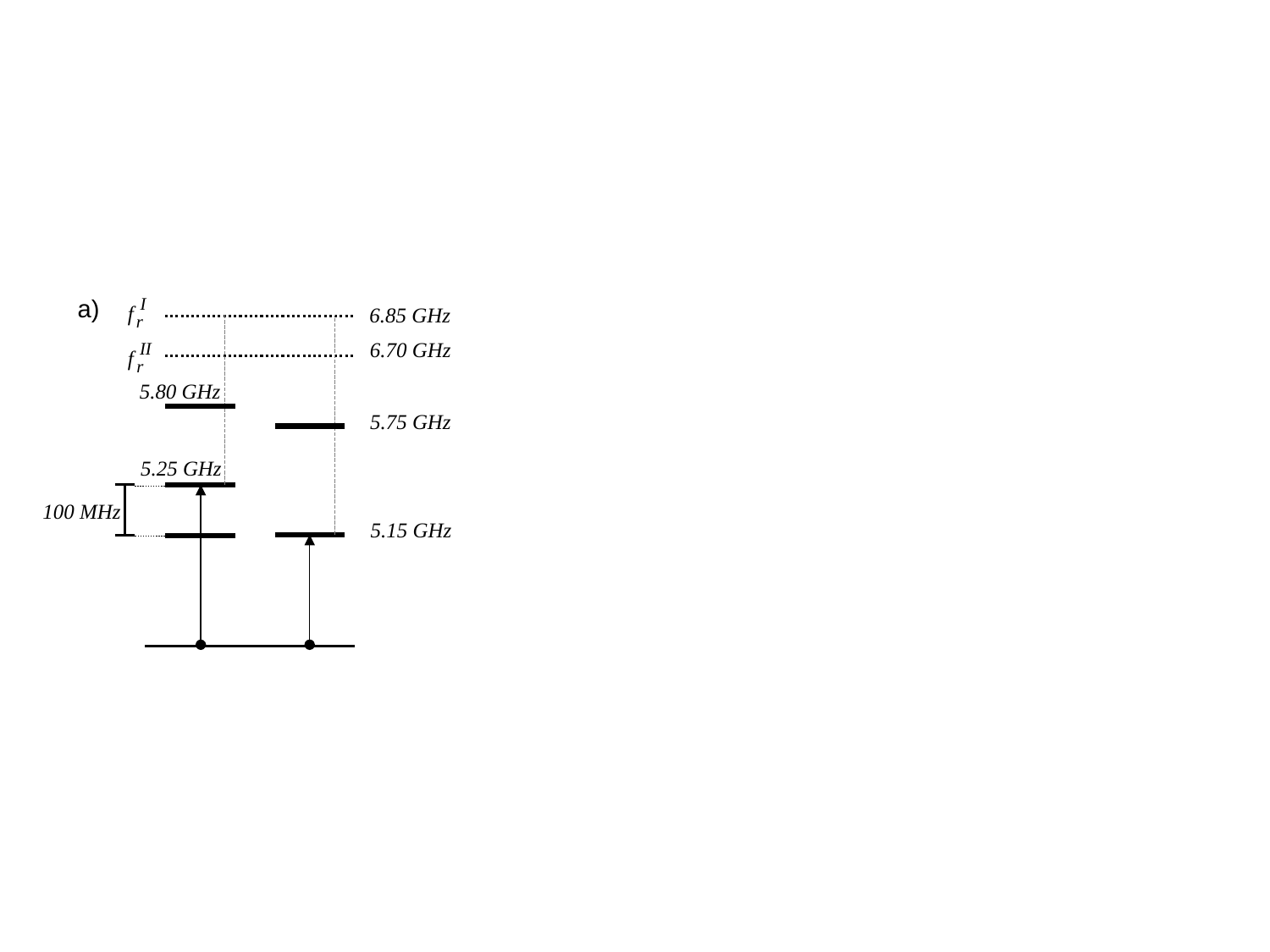

I
f
r
a)
6.85 GHz
6.70 GHz
II
f
r
5.80 GHz
5.75 GHz
5.25 GHz
100 MHz
5.15 GHz